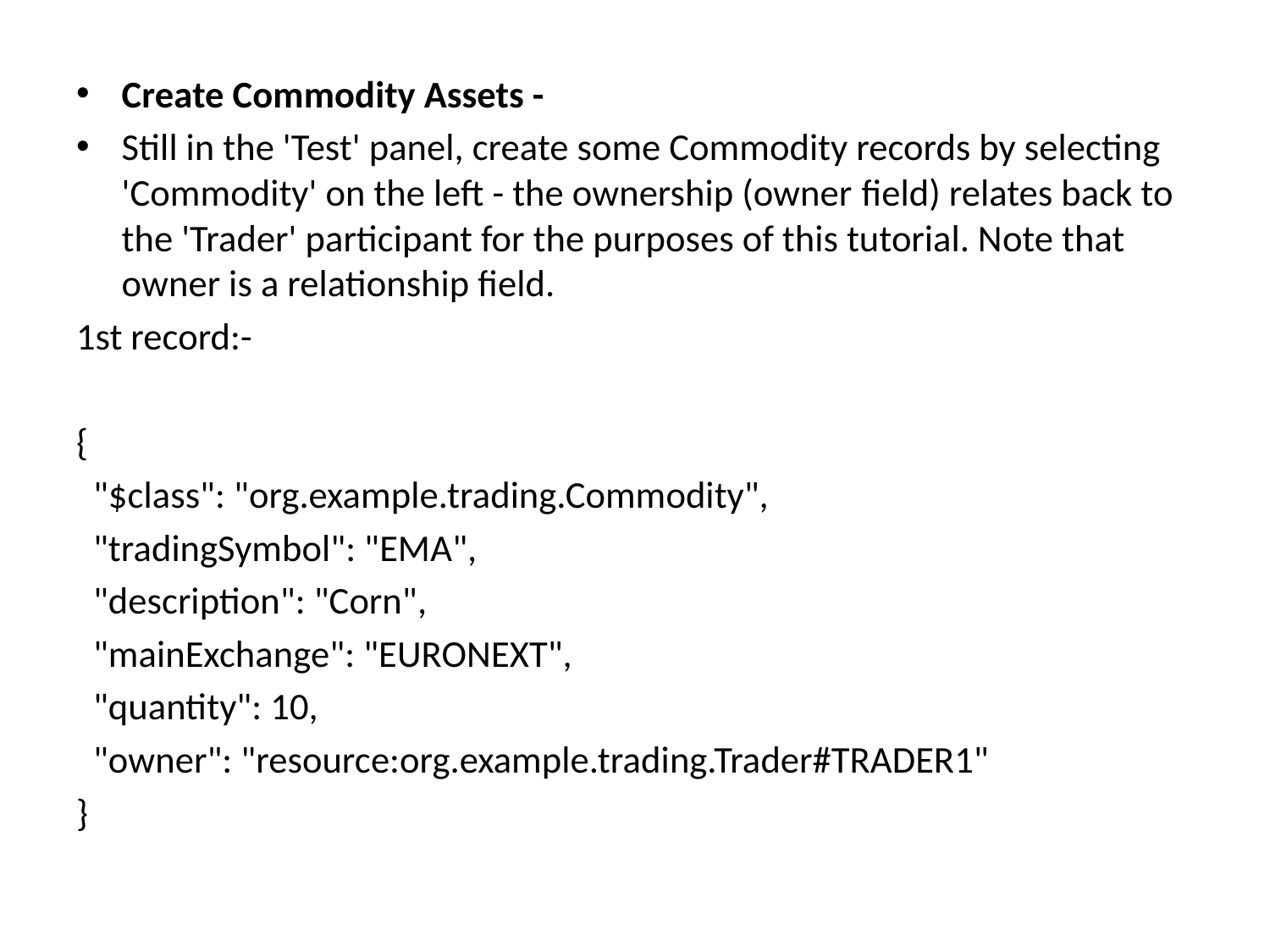

Create Commodity Assets -
Still in the 'Test' panel, create some Commodity records by selecting 'Commodity' on the left - the ownership (owner field) relates back to the 'Trader' participant for the purposes of this tutorial. Note that owner is a relationship field.
1st record:-

{
  "$class": "org.example.trading.Commodity",
  "tradingSymbol": "EMA",
  "description": "Corn",
  "mainExchange": "EURONEXT",
  "quantity": 10,
  "owner": "resource:org.example.trading.Trader#TRADER1"
}